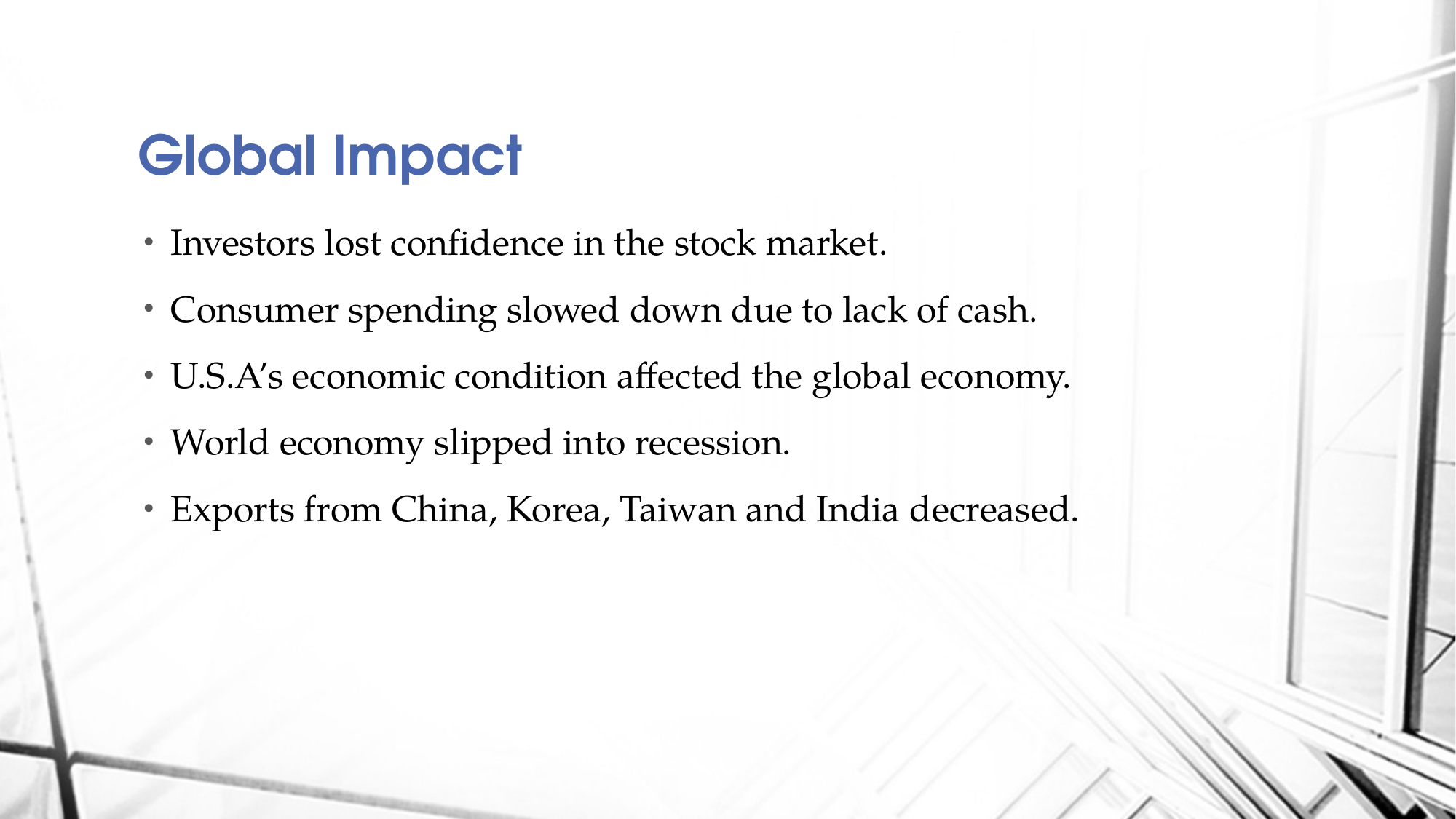

# Global Impact
Investors lost confidence in the stock market.
Consumer spending slowed down due to lack of cash.
U.S.A’s economic condition affected the global economy.
World economy slipped into recession.
Exports from China, Korea, Taiwan and India decreased.